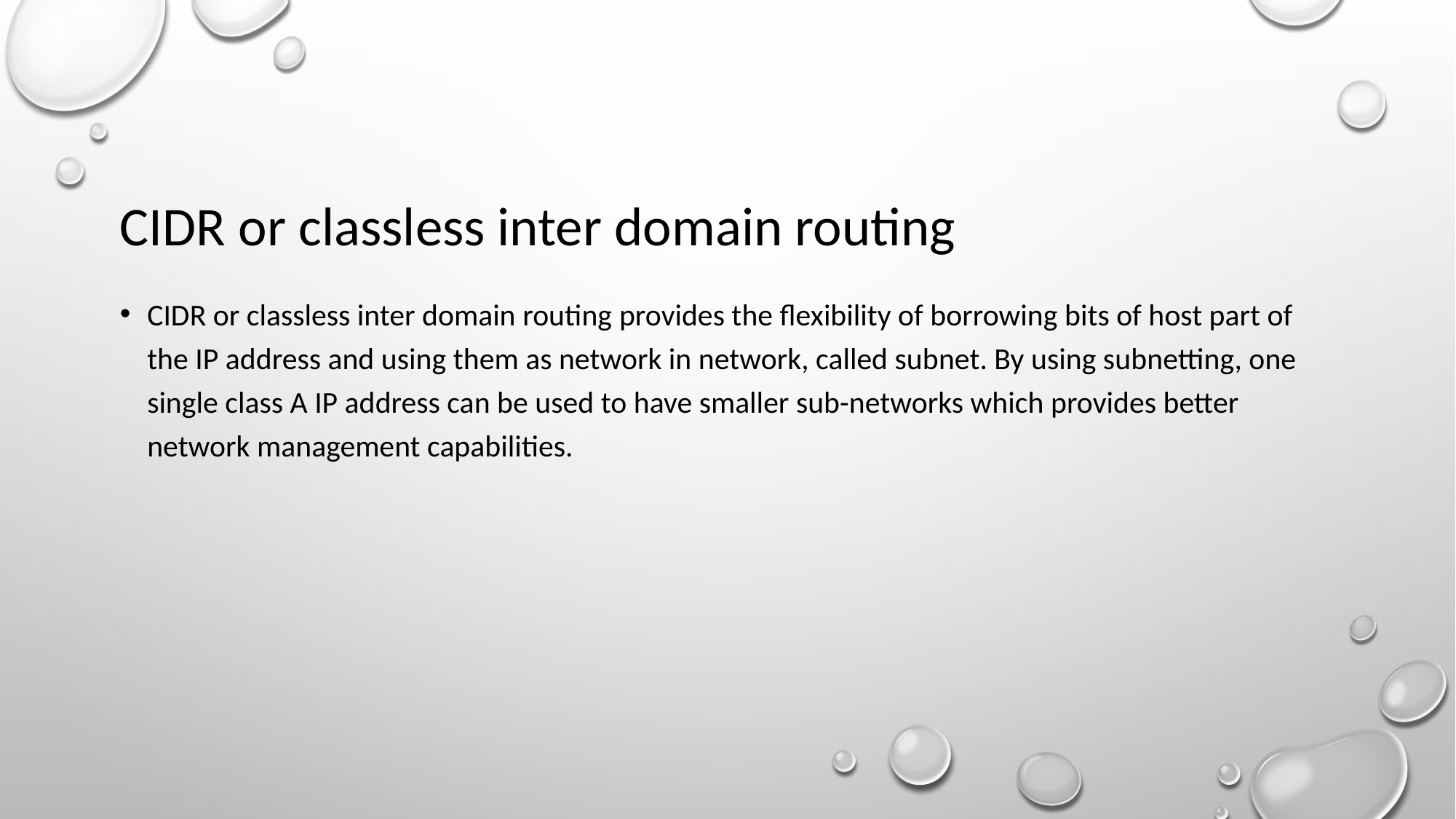

# CIDR or classless inter domain routing
CIDR or classless inter domain routing provides the flexibility of borrowing bits of host part of the IP address and using them as network in network, called subnet. By using subnetting, one single class A IP address can be used to have smaller sub-networks which provides better network management capabilities.